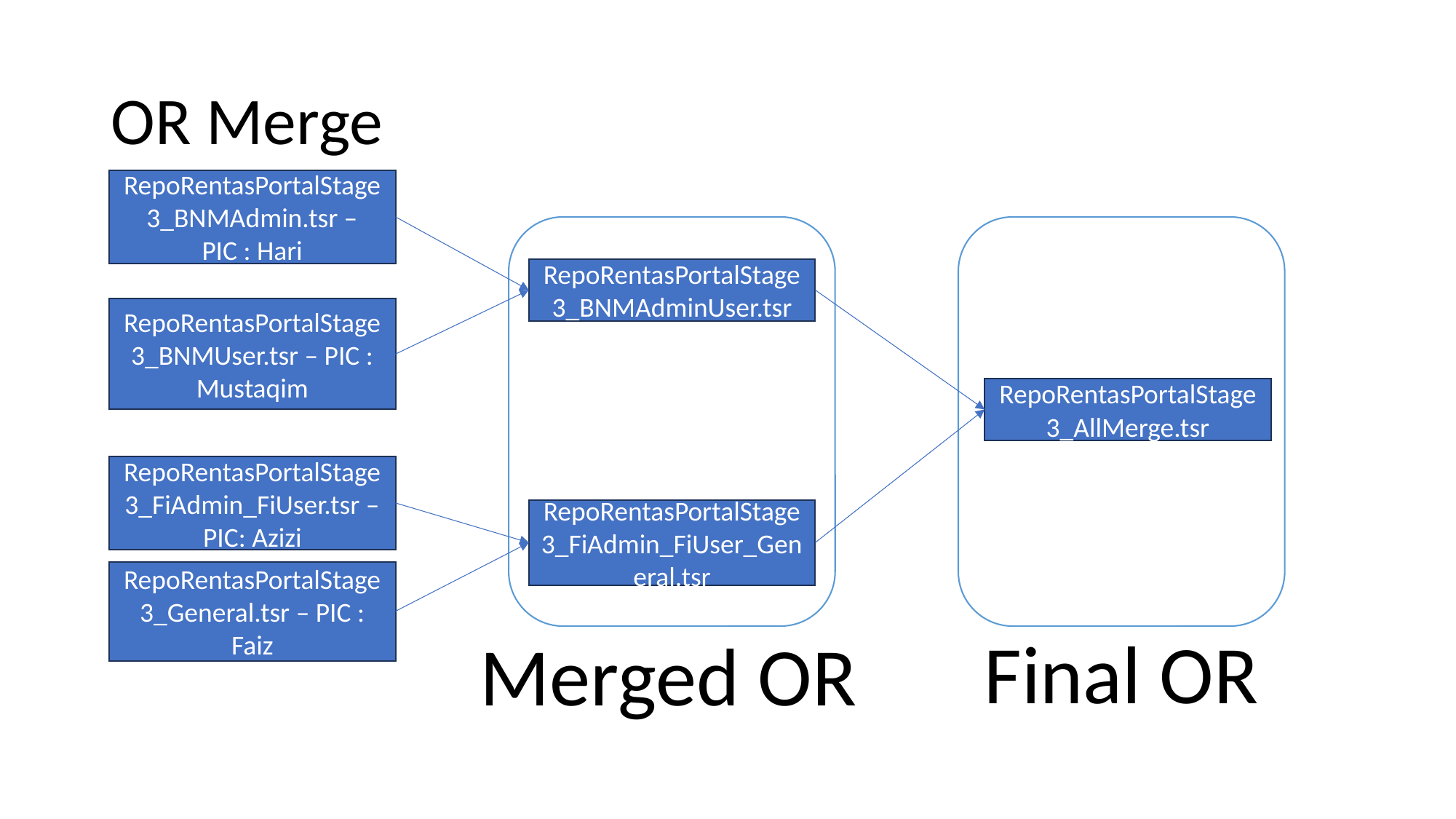

# OR Merge
RepoRentasPortalStage3_BNMAdmin.tsr – PIC : Hari

RepoRentasPortalStage3_BNMAdminUser.tsr
RepoRentasPortalStage3_BNMUser.tsr – PIC : Mustaqim
RepoRentasPortalStage3_AllMerge.tsr
RepoRentasPortalStage3_FiAdmin_FiUser.tsr – PIC: Azizi
RepoRentasPortalStage3_FiAdmin_FiUser_General.tsr
RepoRentasPortalStage3_General.tsr – PIC : Faiz
Final OR
Merged OR